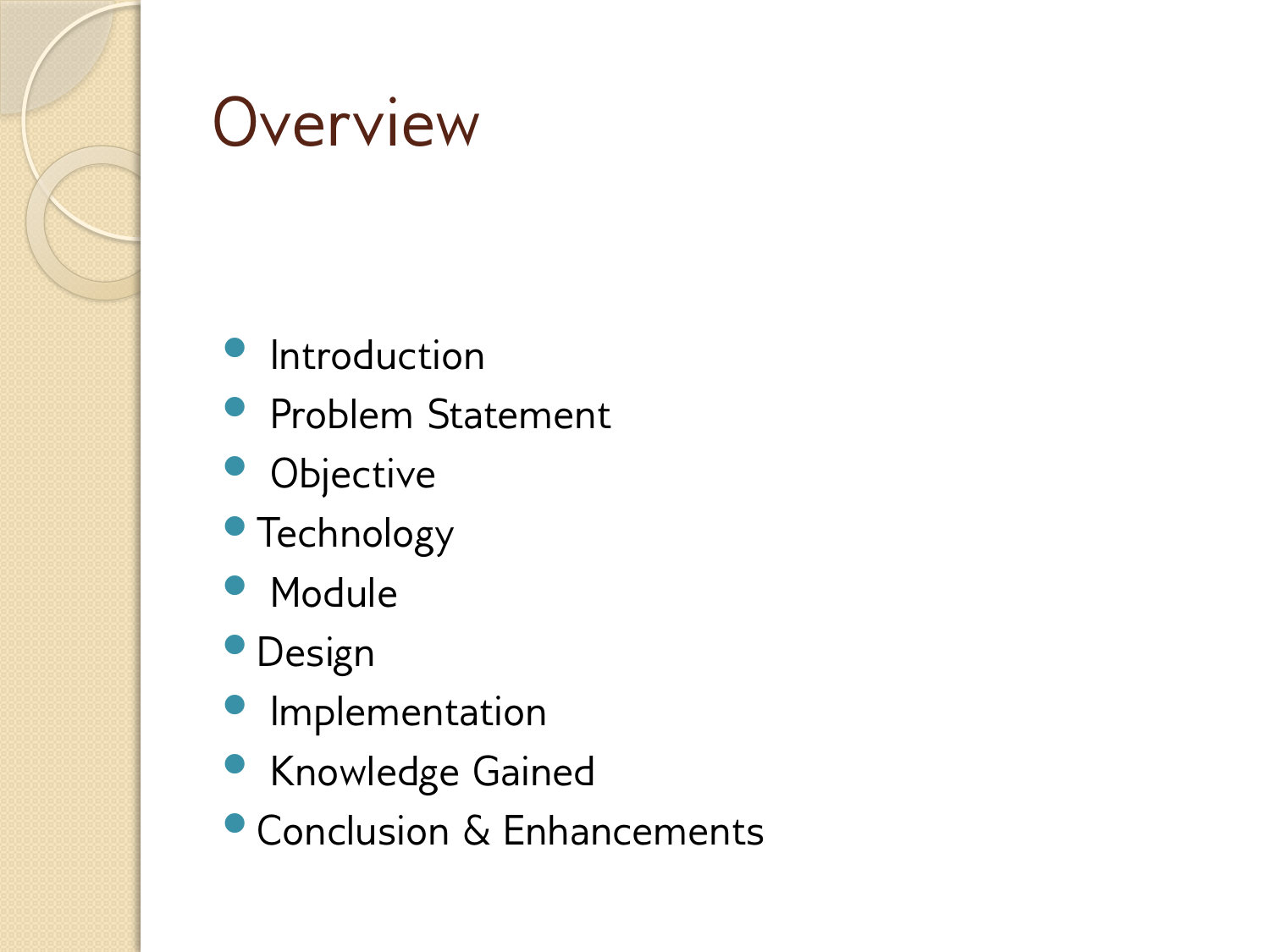

# Overview

 Introduction
 Problem Statement
 Objective
Technology
 Module
Design
 Implementation
 Knowledge Gained
Conclusion & Enhancements